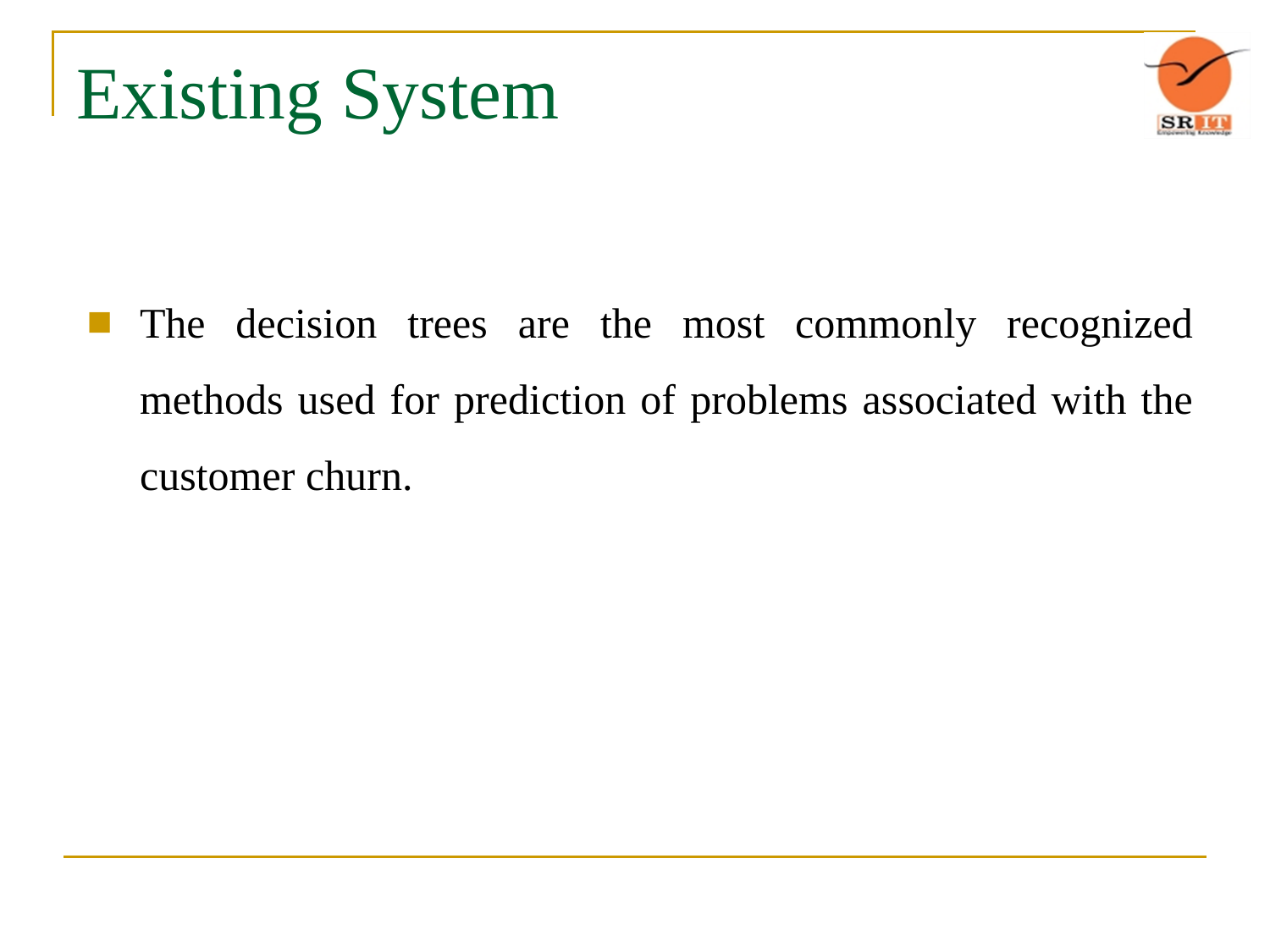

# Existing System

The decision trees are the most commonly recognized methods used for prediction of problems associated with the customer churn.